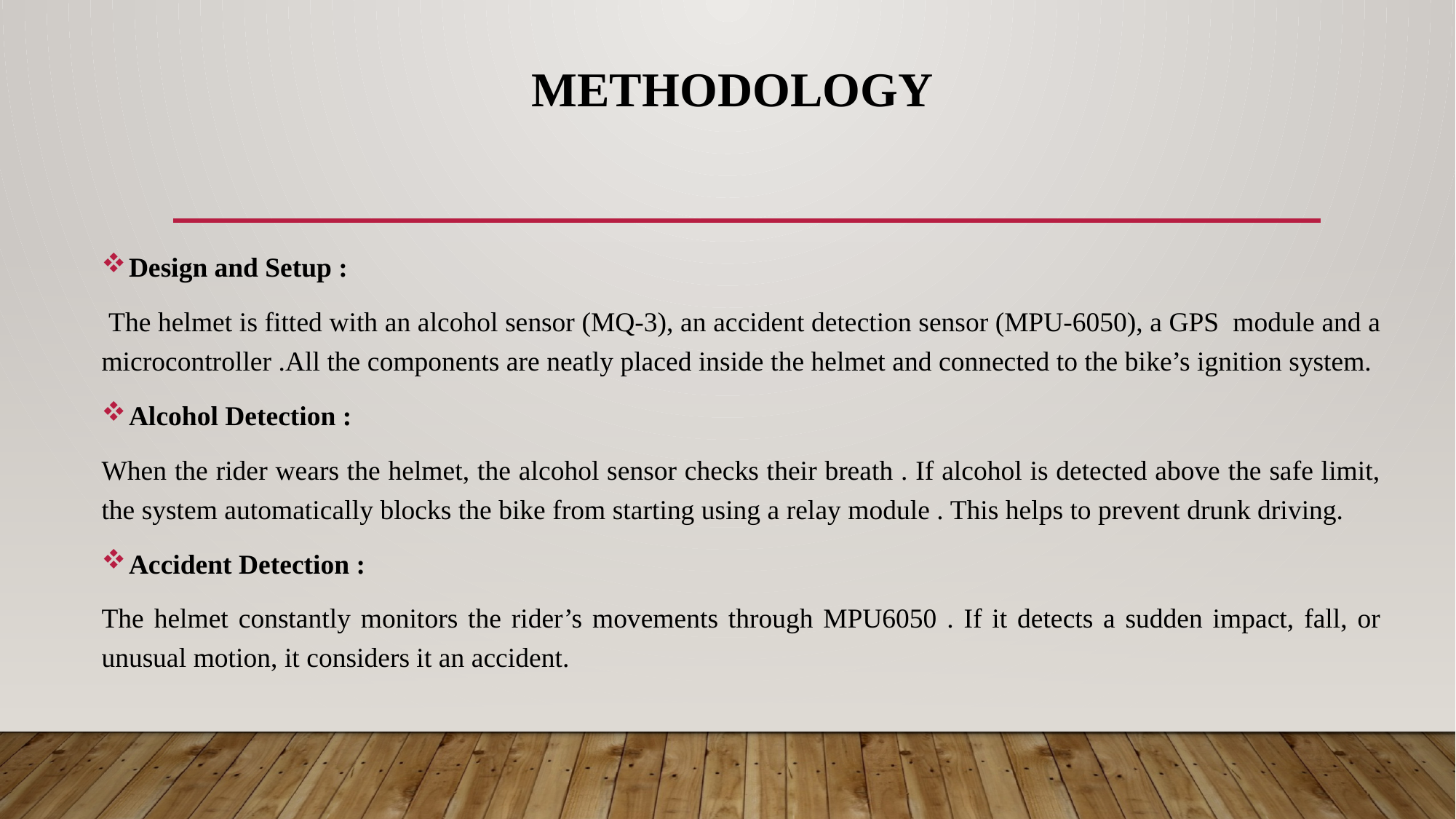

# Methodology
Design and Setup :
 The helmet is fitted with an alcohol sensor (MQ-3), an accident detection sensor (MPU-6050), a GPS  module and a microcontroller .All the components are neatly placed inside the helmet and connected to the bike’s ignition system.
Alcohol Detection :
When the rider wears the helmet, the alcohol sensor checks their breath . If alcohol is detected above the safe limit, the system automatically blocks the bike from starting using a relay module . This helps to prevent drunk driving.
Accident Detection :
The helmet constantly monitors the rider’s movements through MPU6050 . If it detects a sudden impact, fall, or unusual motion, it considers it an accident.